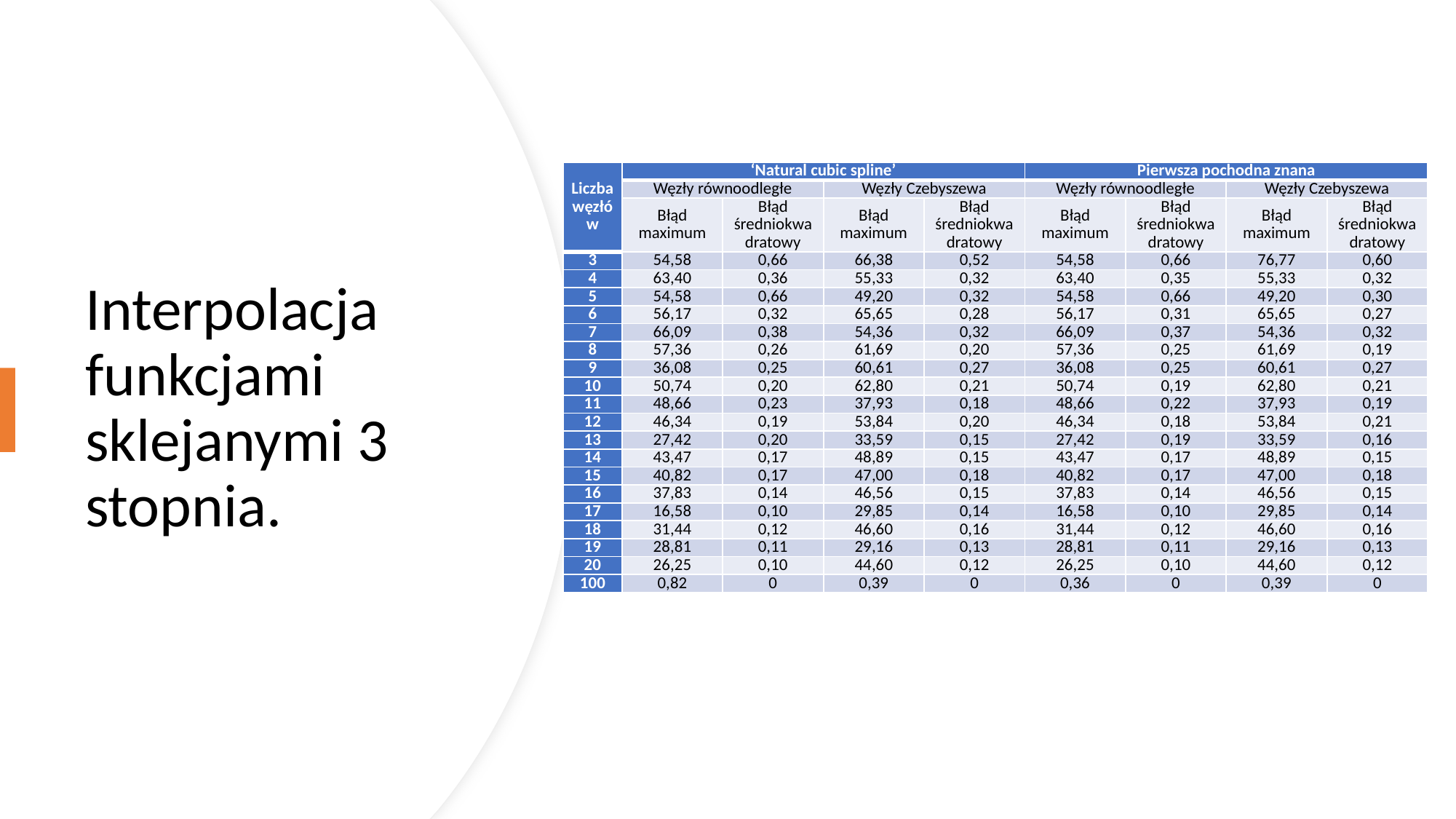

# Interpolacja funkcjami sklejanymi 3 stopnia.
| Liczba węzłów | ‘Natural cubic spline’ |  |  |  | Pierwsza pochodna znana |  |  |  |
| --- | --- | --- | --- | --- | --- | --- | --- | --- |
|  | Węzły równoodległe |  | Węzły Czebyszewa |  | Węzły równoodległe |  | Węzły Czebyszewa |  |
|  | Błąd maximum | Błąd średniokwadratowy | Błąd maximum | Błąd średniokwadratowy | Błąd maximum | Błąd średniokwadratowy | Błąd maximum | Błąd średniokwadratowy |
| 3 | 54,58 | 0,66 | 66,38 | 0,52 | 54,58 | 0,66 | 76,77 | 0,60 |
| 4 | 63,40 | 0,36 | 55,33 | 0,32 | 63,40 | 0,35 | 55,33 | 0,32 |
| 5 | 54,58 | 0,66 | 49,20 | 0,32 | 54,58 | 0,66 | 49,20 | 0,30 |
| 6 | 56,17 | 0,32 | 65,65 | 0,28 | 56,17 | 0,31 | 65,65 | 0,27 |
| 7 | 66,09 | 0,38 | 54,36 | 0,32 | 66,09 | 0,37 | 54,36 | 0,32 |
| 8 | 57,36 | 0,26 | 61,69 | 0,20 | 57,36 | 0,25 | 61,69 | 0,19 |
| 9 | 36,08 | 0,25 | 60,61 | 0,27 | 36,08 | 0,25 | 60,61 | 0,27 |
| 10 | 50,74 | 0,20 | 62,80 | 0,21 | 50,74 | 0,19 | 62,80 | 0,21 |
| 11 | 48,66 | 0,23 | 37,93 | 0,18 | 48,66 | 0,22 | 37,93 | 0,19 |
| 12 | 46,34 | 0,19 | 53,84 | 0,20 | 46,34 | 0,18 | 53,84 | 0,21 |
| 13 | 27,42 | 0,20 | 33,59 | 0,15 | 27,42 | 0,19 | 33,59 | 0,16 |
| 14 | 43,47 | 0,17 | 48,89 | 0,15 | 43,47 | 0,17 | 48,89 | 0,15 |
| 15 | 40,82 | 0,17 | 47,00 | 0,18 | 40,82 | 0,17 | 47,00 | 0,18 |
| 16 | 37,83 | 0,14 | 46,56 | 0,15 | 37,83 | 0,14 | 46,56 | 0,15 |
| 17 | 16,58 | 0,10 | 29,85 | 0,14 | 16,58 | 0,10 | 29,85 | 0,14 |
| 18 | 31,44 | 0,12 | 46,60 | 0,16 | 31,44 | 0,12 | 46,60 | 0,16 |
| 19 | 28,81 | 0,11 | 29,16 | 0,13 | 28,81 | 0,11 | 29,16 | 0,13 |
| 20 | 26,25 | 0,10 | 44,60 | 0,12 | 26,25 | 0,10 | 44,60 | 0,12 |
| 100 | 0,82 | 0 | 0,39 | 0 | 0,36 | 0 | 0,39 | 0 |